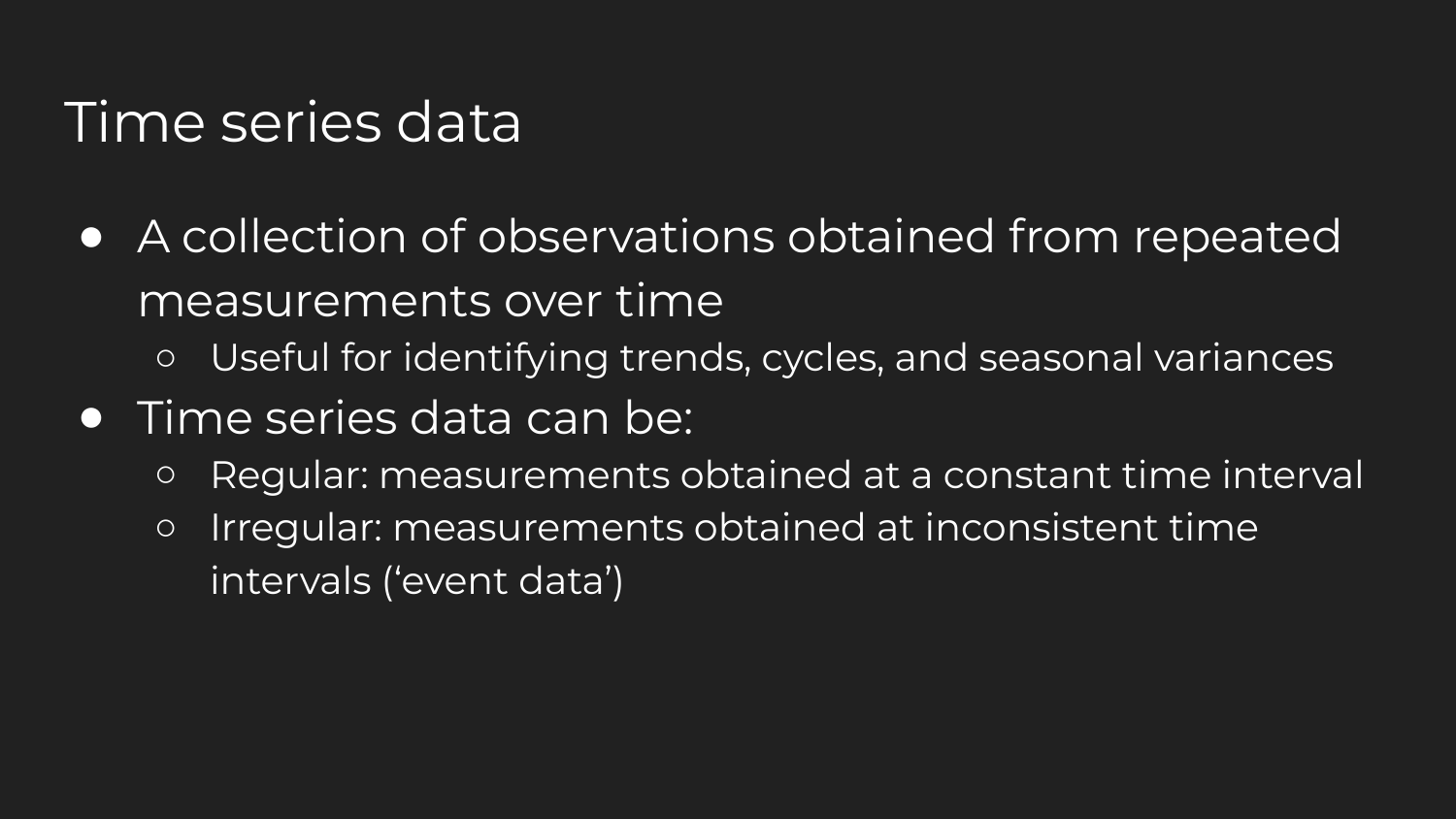

# Time series data
A collection of observations obtained from repeated measurements over time
Useful for identifying trends, cycles, and seasonal variances
Time series data can be:
Regular: measurements obtained at a constant time interval
Irregular: measurements obtained at inconsistent time intervals (‘event data’)